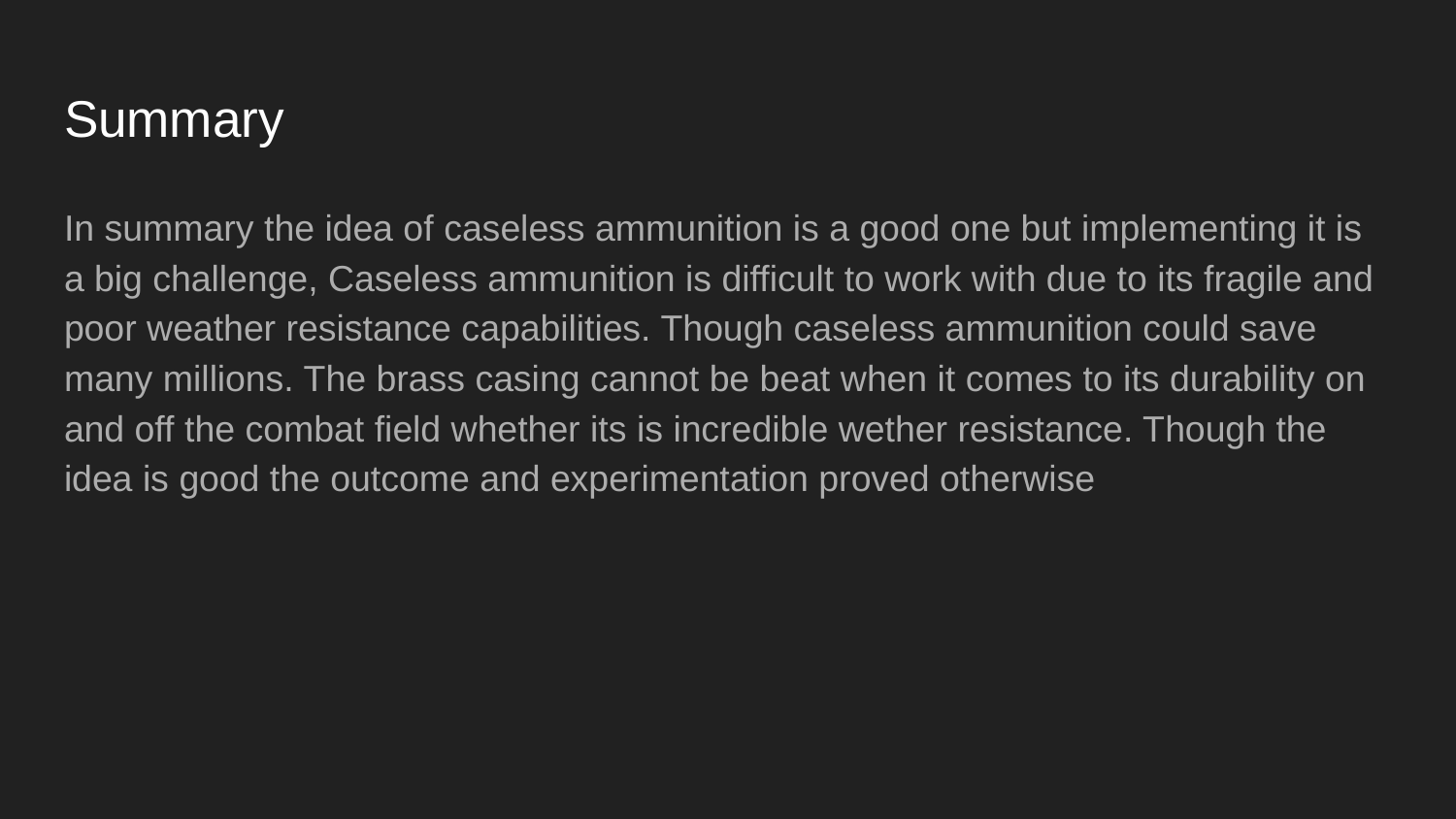

# Summary
In summary the idea of caseless ammunition is a good one but implementing it is a big challenge, Caseless ammunition is difficult to work with due to its fragile and poor weather resistance capabilities. Though caseless ammunition could save many millions. The brass casing cannot be beat when it comes to its durability on and off the combat field whether its is incredible wether resistance. Though the idea is good the outcome and experimentation proved otherwise